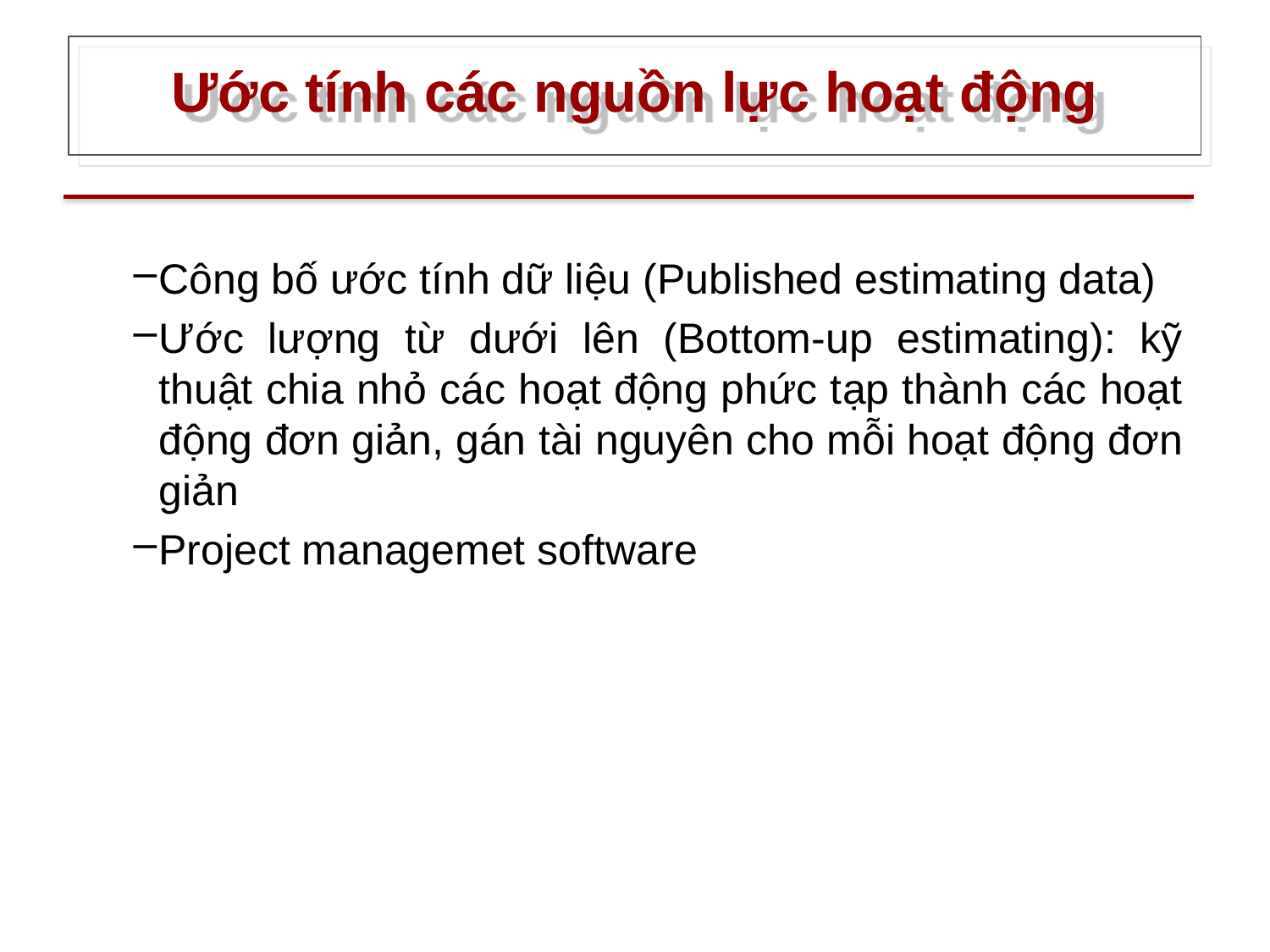

# Ước tính các nguồn lực hoạt động
Công bố ước tính dữ liệu (Published estimating data)
Ước lượng từ dưới lên (Bottom-up estimating): kỹ thuật chia nhỏ các hoạt động phức tạp thành các hoạt động đơn giản, gán tài nguyên cho mỗi hoạt động đơn giản
Project managemet software